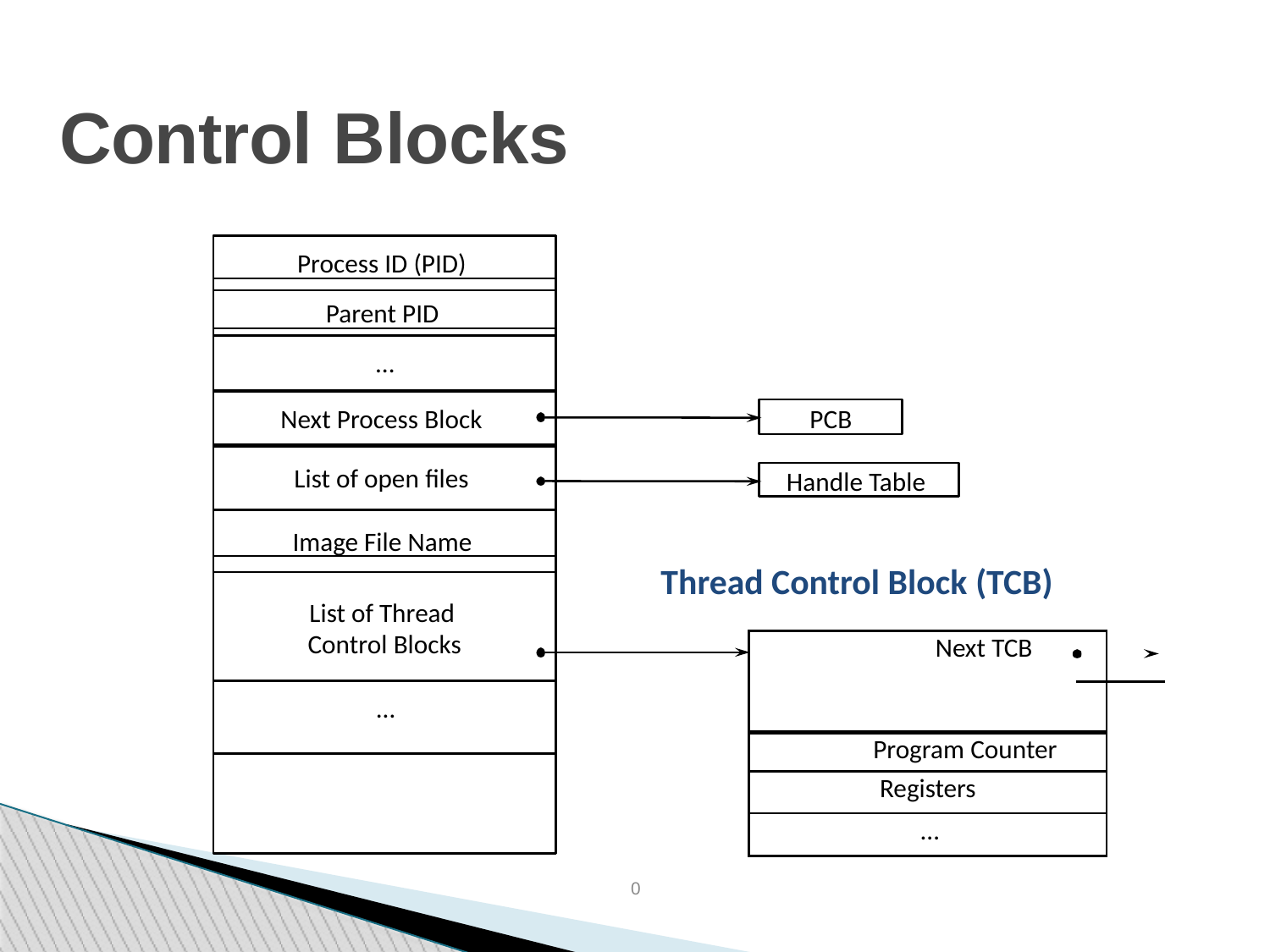

Control Blocks
Process ID (PID)

Parent PID

…

PCB
Next Process Block

List of open ﬁles
Handle Table

Image File Name
Thread Control Block (TCB)

List of Thread  Control Blocks

…
| Next TCB |  |  |
| --- | --- | --- |
|  |  |  |
| Program Counter |  |  |
| Registers |  |  |
| … |  |  |

0